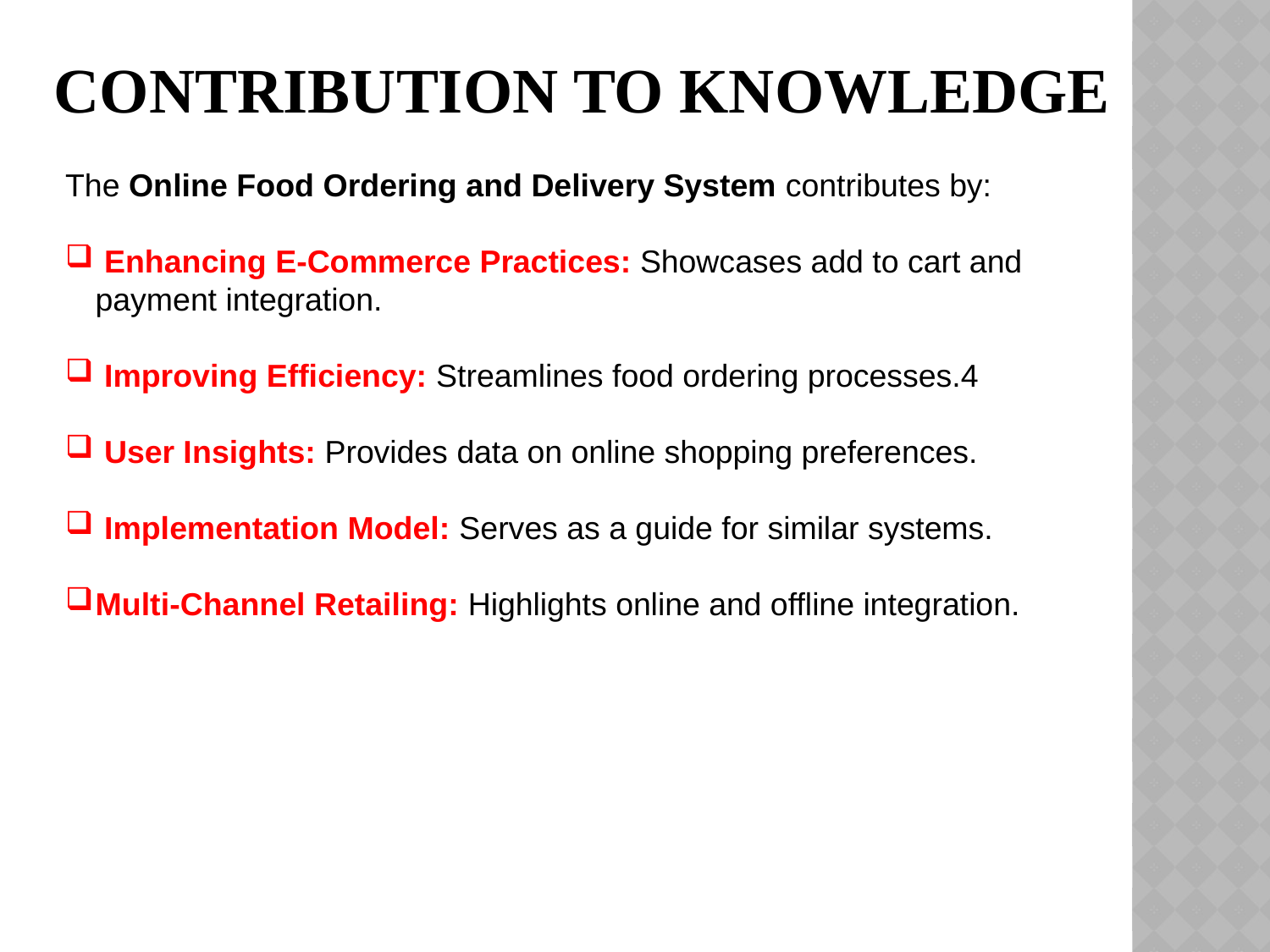

# CONTRIBUTION TO KNOWLEDGE
The Online Food Ordering and Delivery System contributes by:

 Enhancing E-Commerce Practices: Showcases add to cart and payment integration.

 Improving Efficiency: Streamlines food ordering processes.4

 User Insights: Provides data on online shopping preferences.

 Implementation Model: Serves as a guide for similar systems.

Multi-Channel Retailing: Highlights online and offline integration.